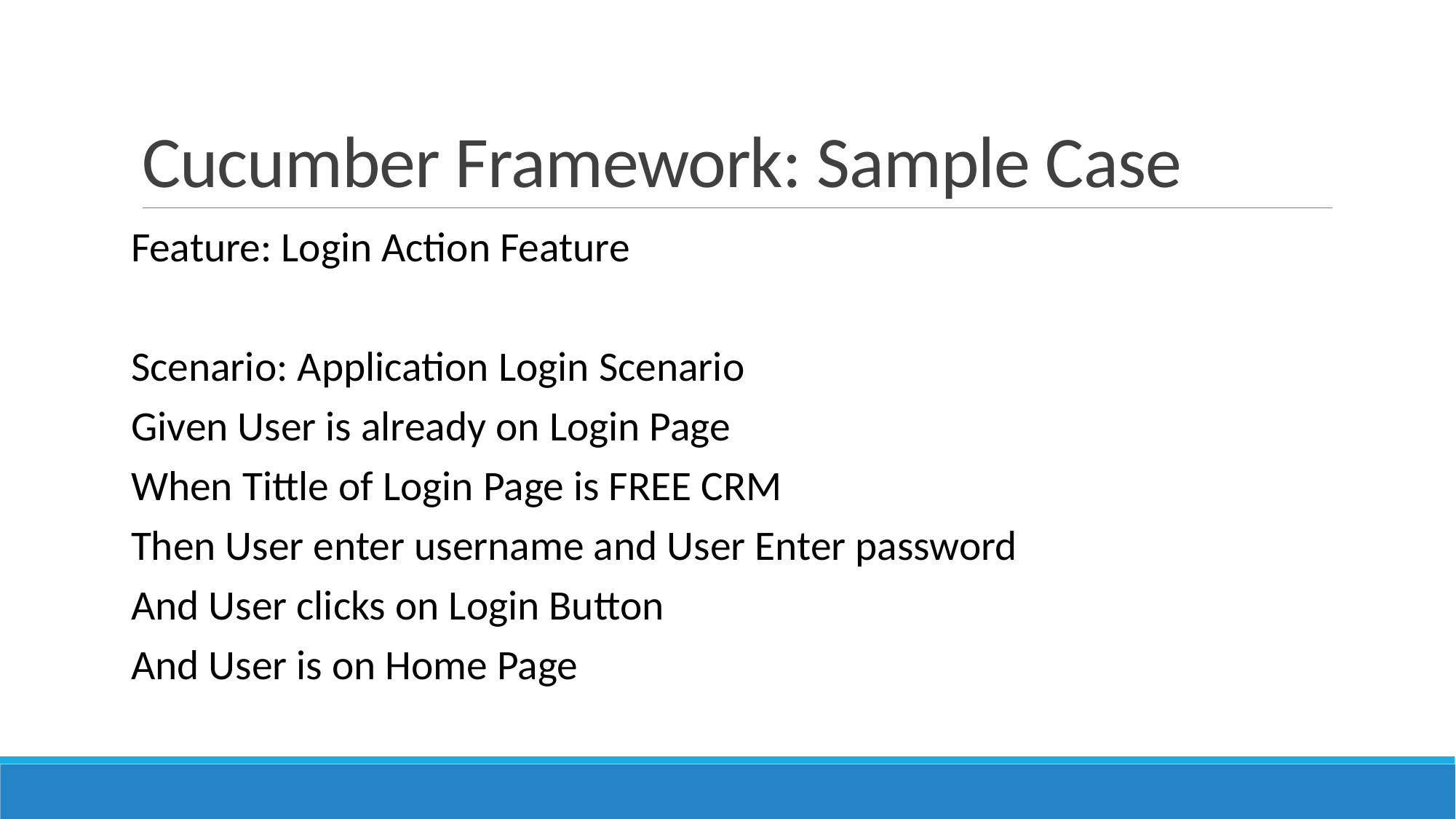

# Cucumber Framework: Sample Case
Feature: Login Action Feature

Scenario: Application Login Scenario
Given User is already on Login Page
When Tittle of Login Page is FREE CRM
Then User enter username and User Enter password
And User clicks on Login Button
And User is on Home Page